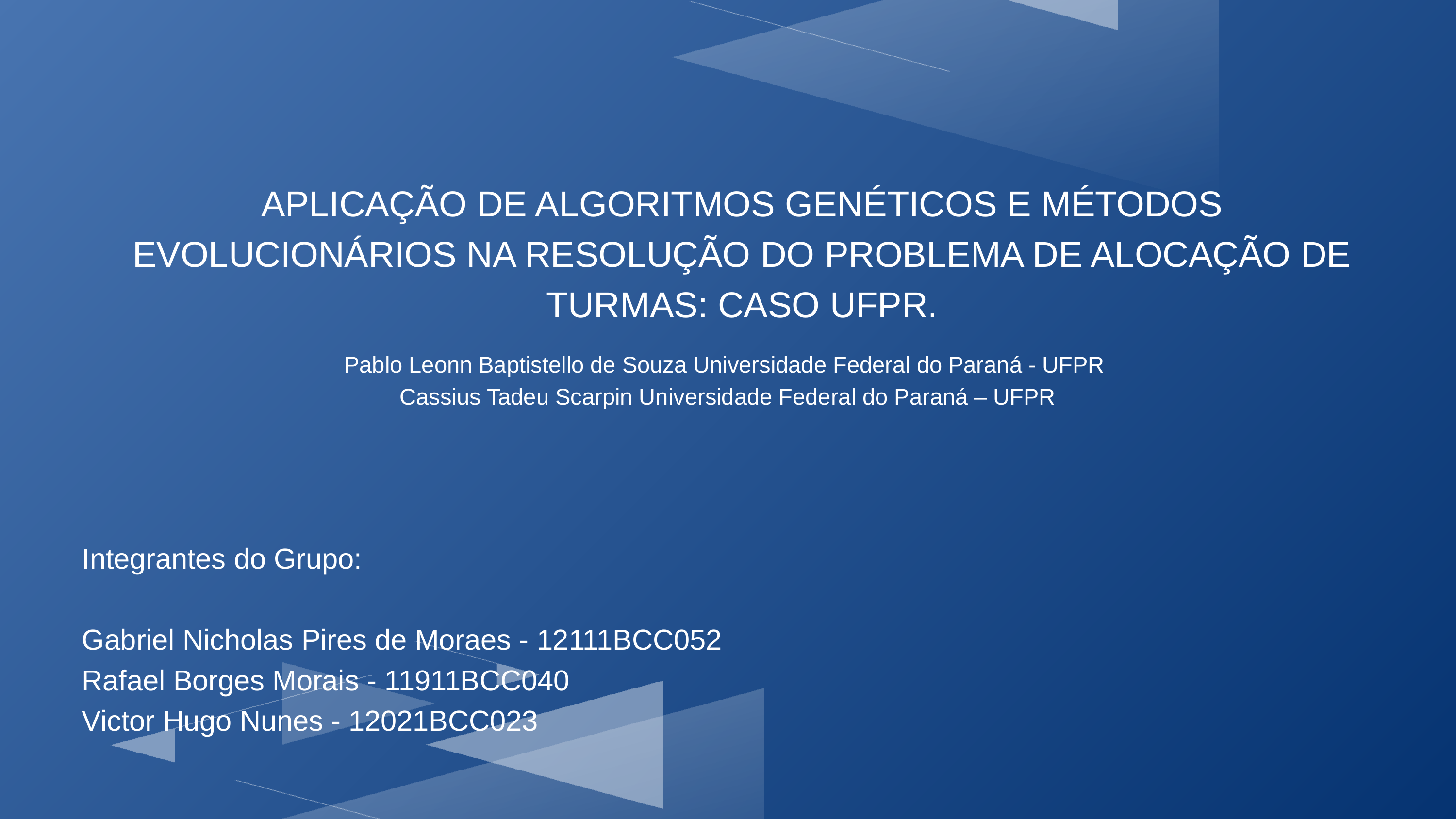

APLICAÇÃO DE ALGORITMOS GENÉTICOS E MÉTODOS EVOLUCIONÁRIOS NA RESOLUÇÃO DO PROBLEMA DE ALOCAÇÃO DE TURMAS: CASO UFPR.
Pablo Leonn Baptistello de Souza Universidade Federal do Paraná - UFPR
Cassius Tadeu Scarpin Universidade Federal do Paraná – UFPR

Integrantes do Grupo:

Gabriel Nicholas Pires de Moraes - 12111BCC052
Rafael Borges Morais - 11911BCC040
Victor Hugo Nunes - 12021BCC023